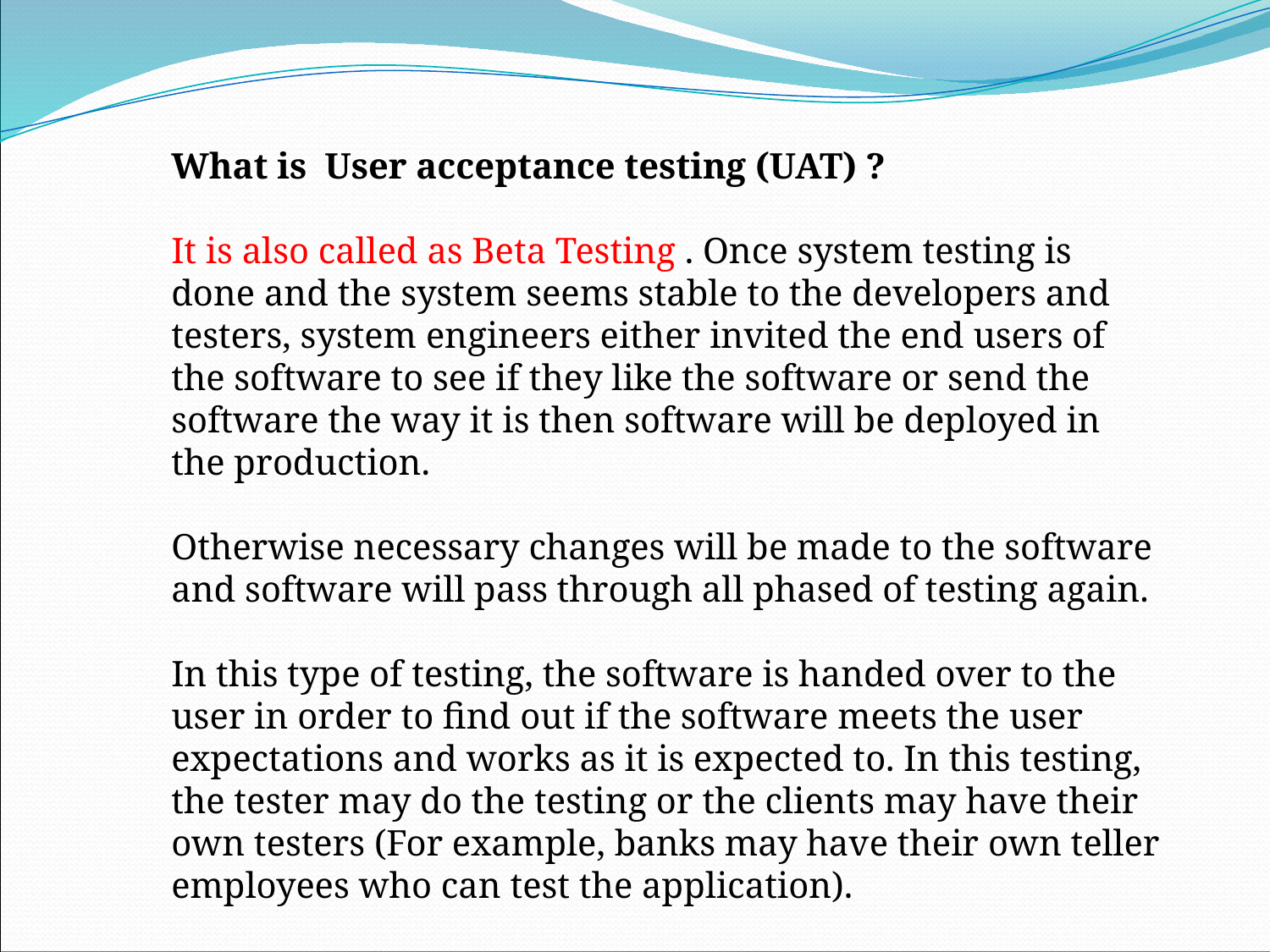

What is  User acceptance testing (UAT) ?

It is also called as Beta Testing . Once system testing is done and the system seems stable to the developers and  testers, system engineers either invited the end users of the software to see if they like the software or send the software the way it is then software will be deployed in the production.

Otherwise necessary changes will be made to the software and software will pass through all phased of testing again.

In this type of testing, the software is handed over to the user in order to find out if the software meets the user expectations and works as it is expected to. In this testing, the tester may do the testing or the clients may have their own testers (For example, banks may have their own teller employees who can test the application).